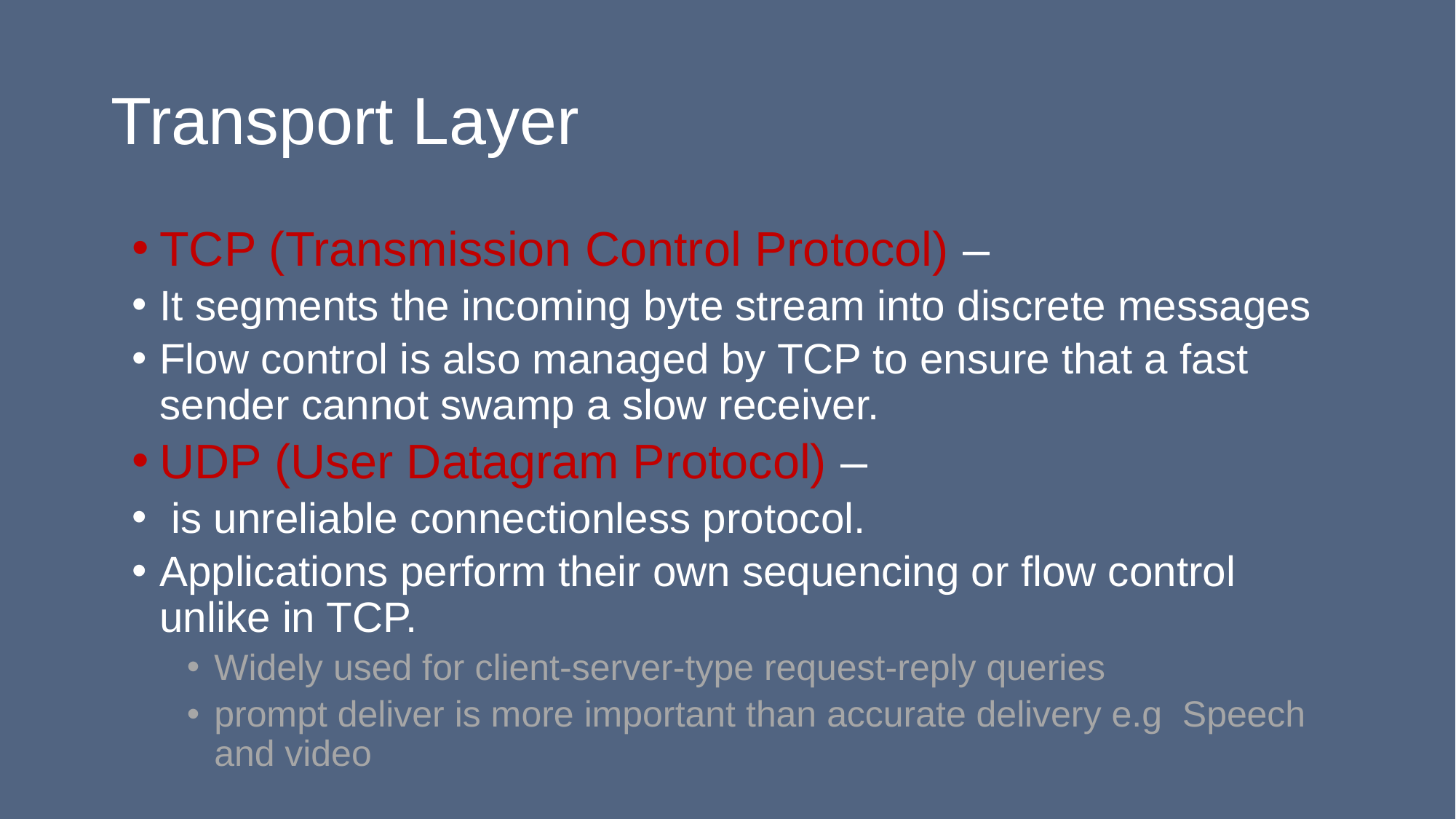

# Transport Layer
TCP (Transmission Control Protocol) –
It segments the incoming byte stream into discrete messages
Flow control is also managed by TCP to ensure that a fast sender cannot swamp a slow receiver.
UDP (User Datagram Protocol) –
 is unreliable connectionless protocol.
Applications perform their own sequencing or flow control unlike in TCP.
Widely used for client-server-type request-reply queries
prompt deliver is more important than accurate delivery e.g  Speech and video